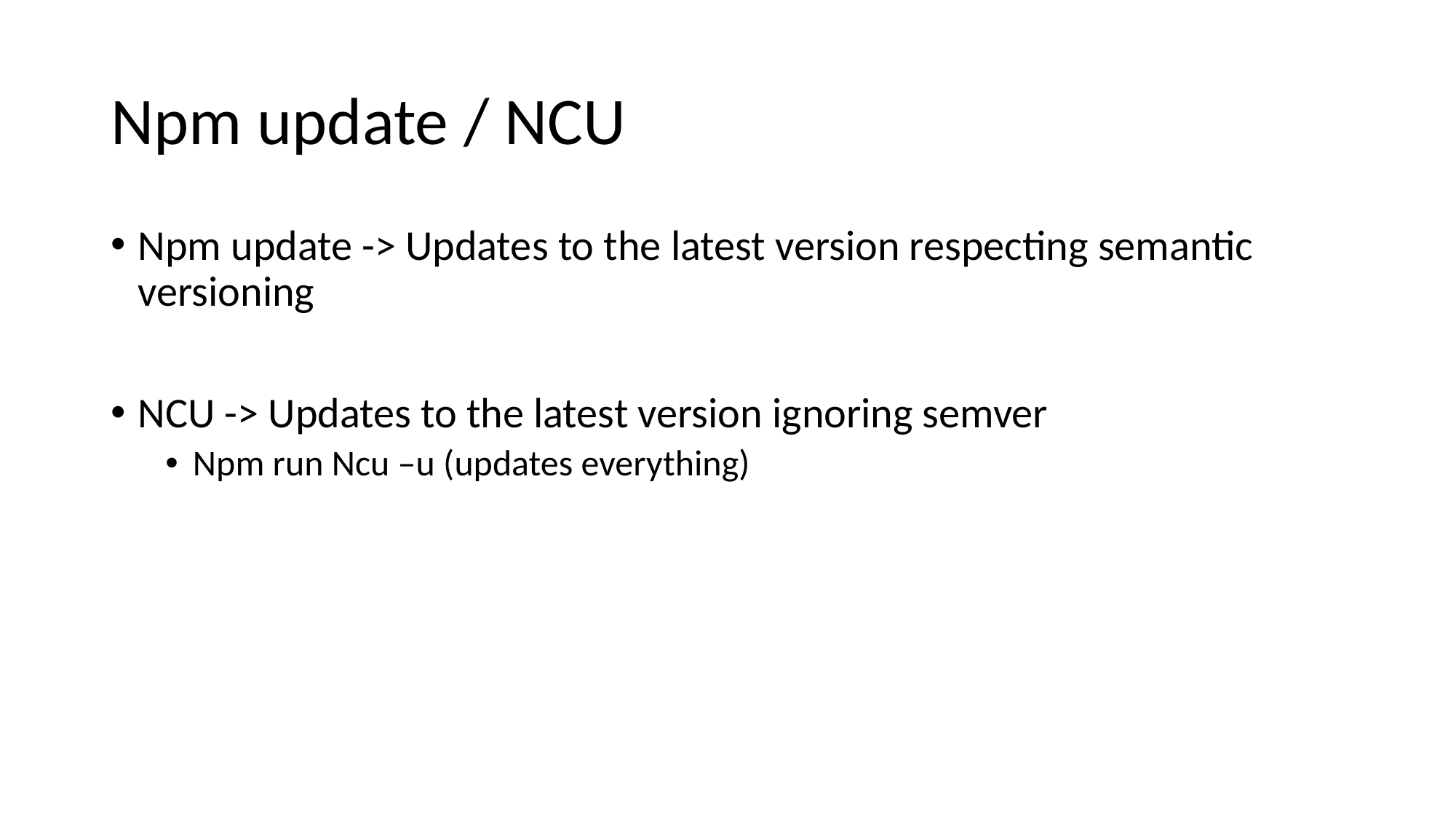

# Npm update / NCU
Npm update -> Updates to the latest version respecting semantic versioning

NCU -> Updates to the latest version ignoring semver
Npm run Ncu –u (updates everything)